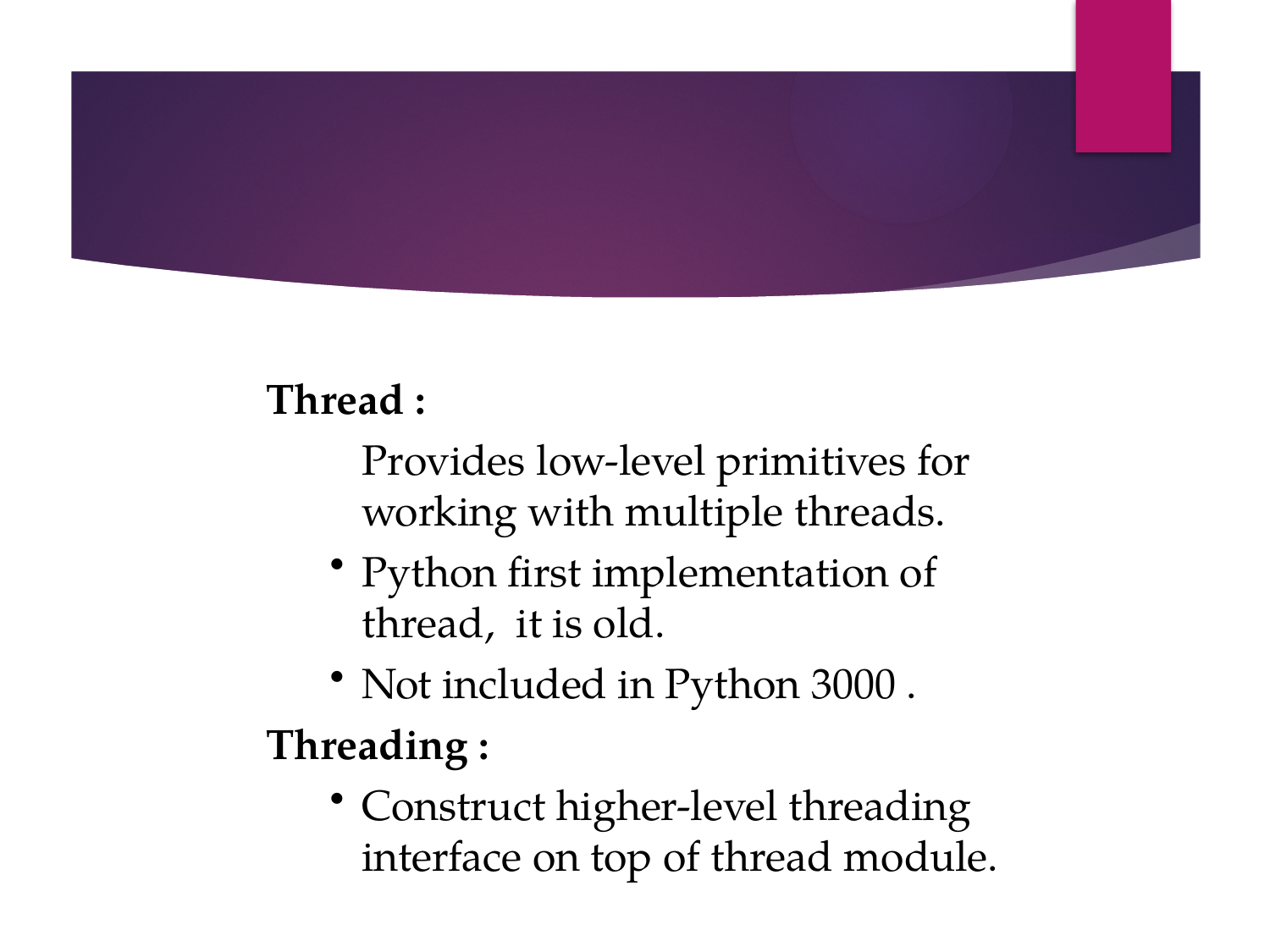

Thread :
	Provides low-level primitives for 	working with multiple threads.
Python first implementation of thread,  it is old.
Not included in Python 3000 .
Threading :
Construct higher-level threading
interface on top of thread module.